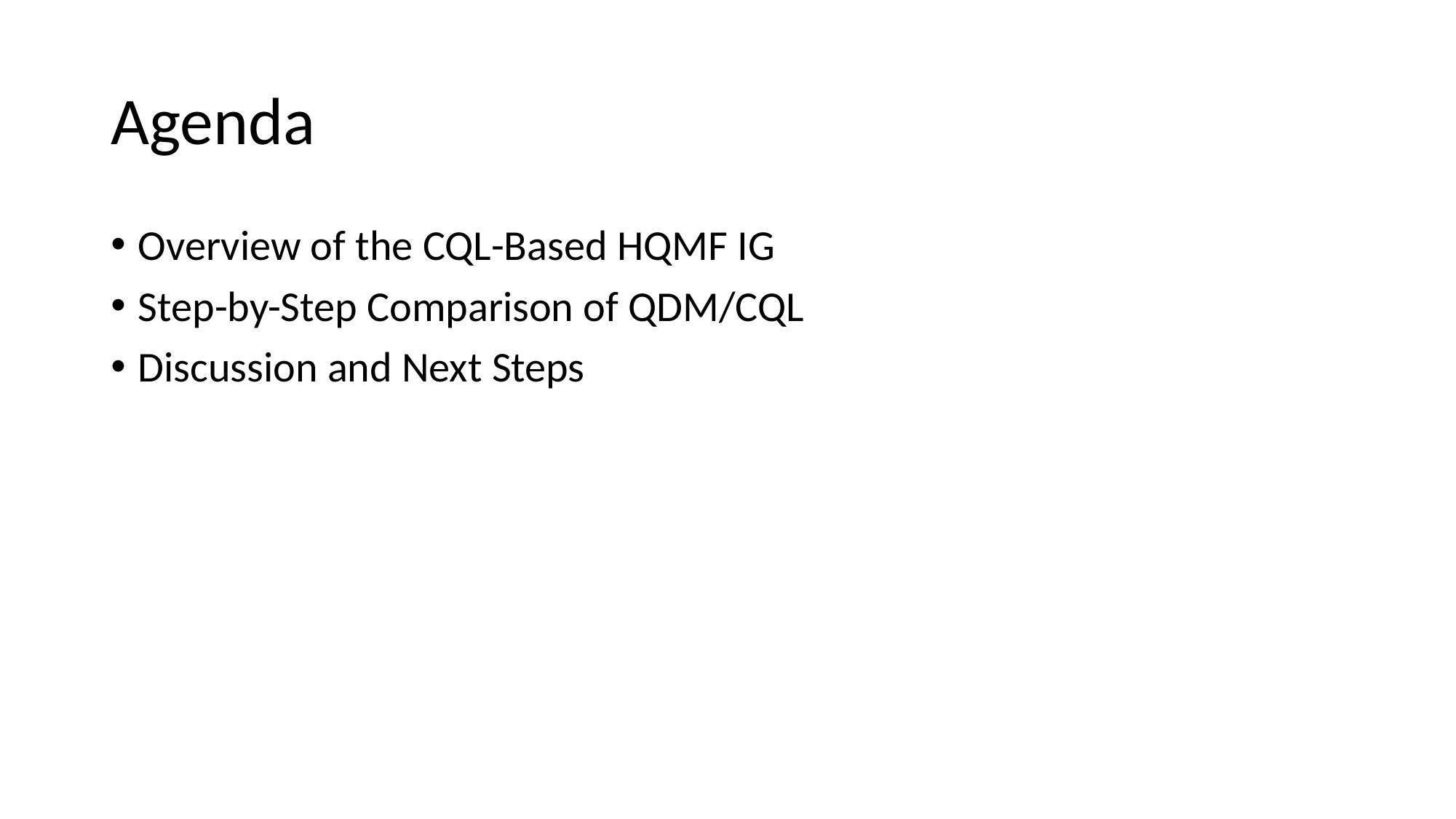

# Agenda
Overview of the CQL-Based HQMF IG
Step-by-Step Comparison of QDM/CQL
Discussion and Next Steps